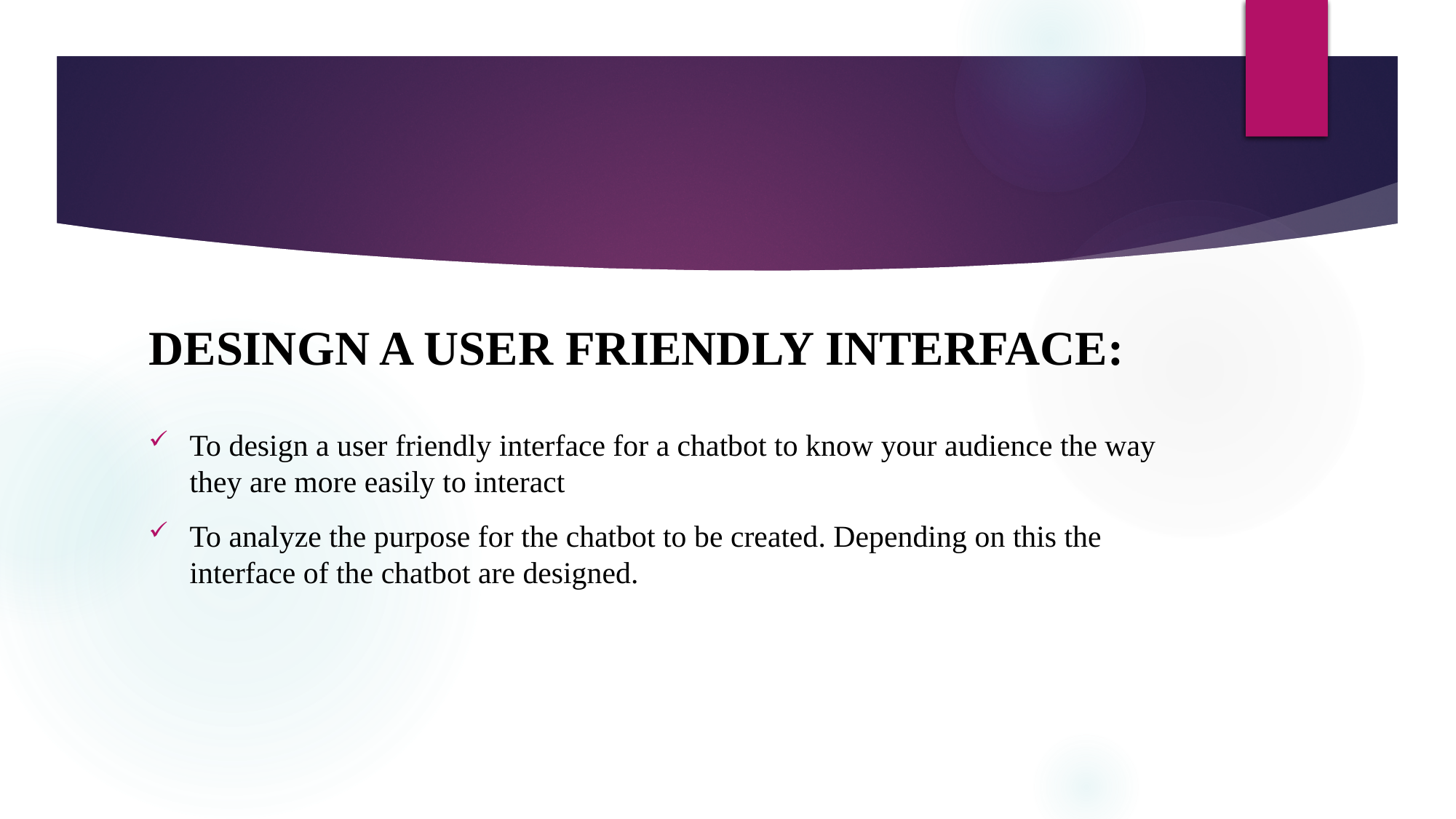

#
DESINGN A USER FRIENDLY INTERFACE:

To design a user friendly interface for a chatbot to know your audience the way they are more easily to interact
To analyze the purpose for the chatbot to be created. Depending on this the interface of the chatbot are designed.